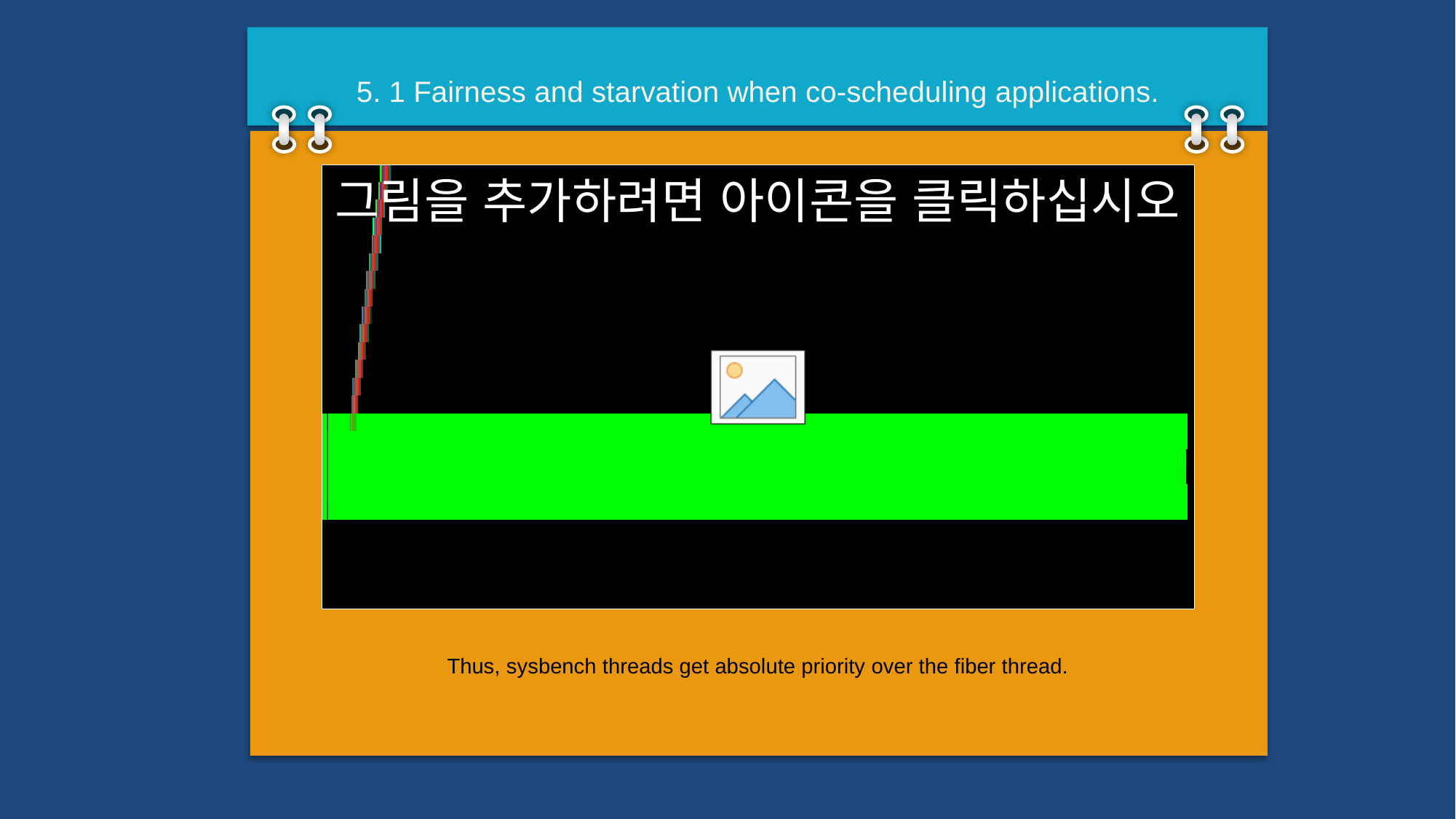

# 5. 1 Fairness and starvation when co-scheduling applications.

Thus, sysbench threads get absolute priority over the fiber thread.